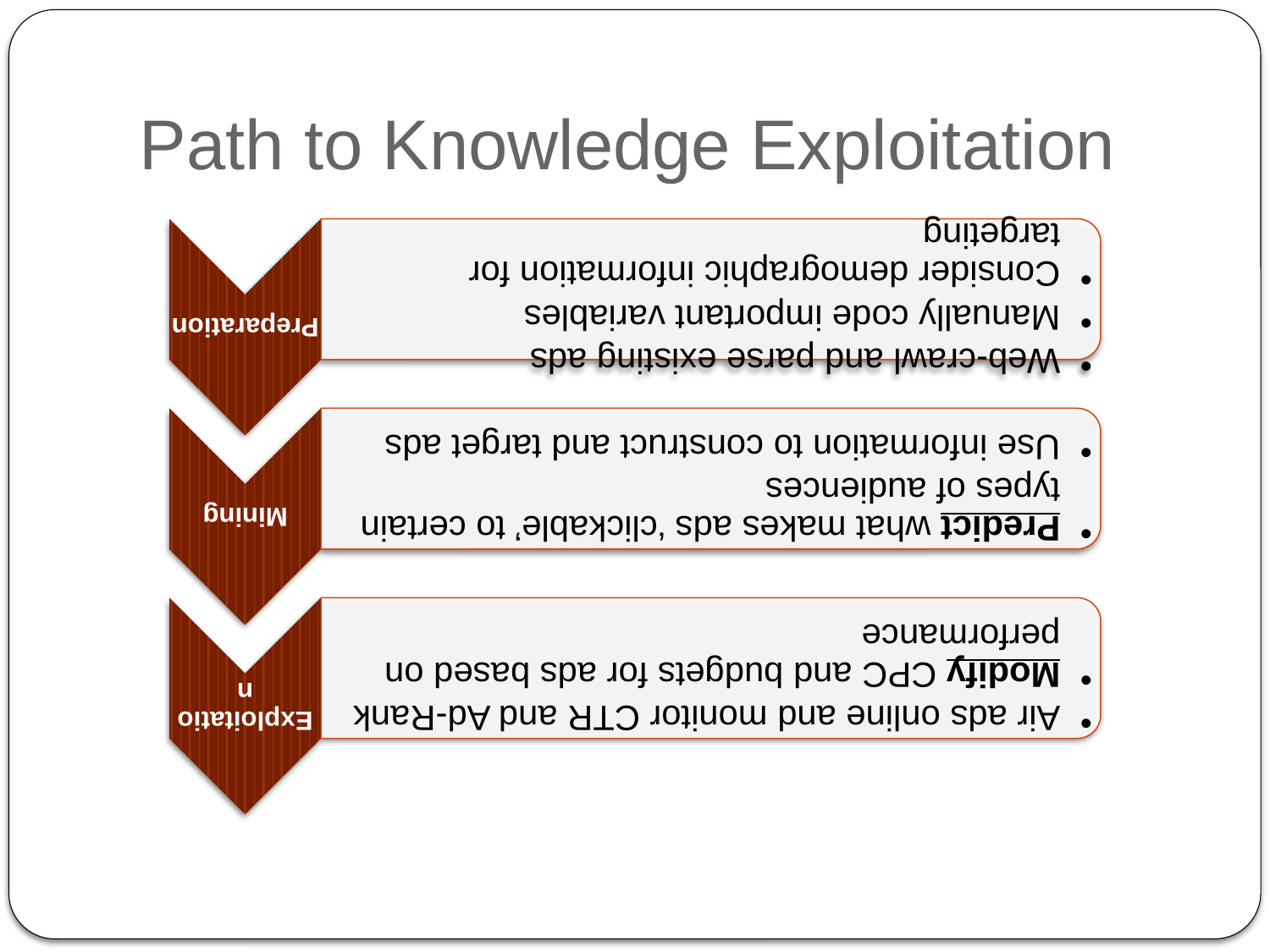

# Path to Knowledge Exploitation
Preparation
Web-crawl and parse existing ads
Manually code important variables
Consider demographic information for targeting
Mining
Predict what makes ads ‘clickable’ to certain types of audiences
Use information to construct and target ads
Exploitation
Air ads online and monitor CTR and Ad-Rank
Modify CPC and budgets for ads based on performance